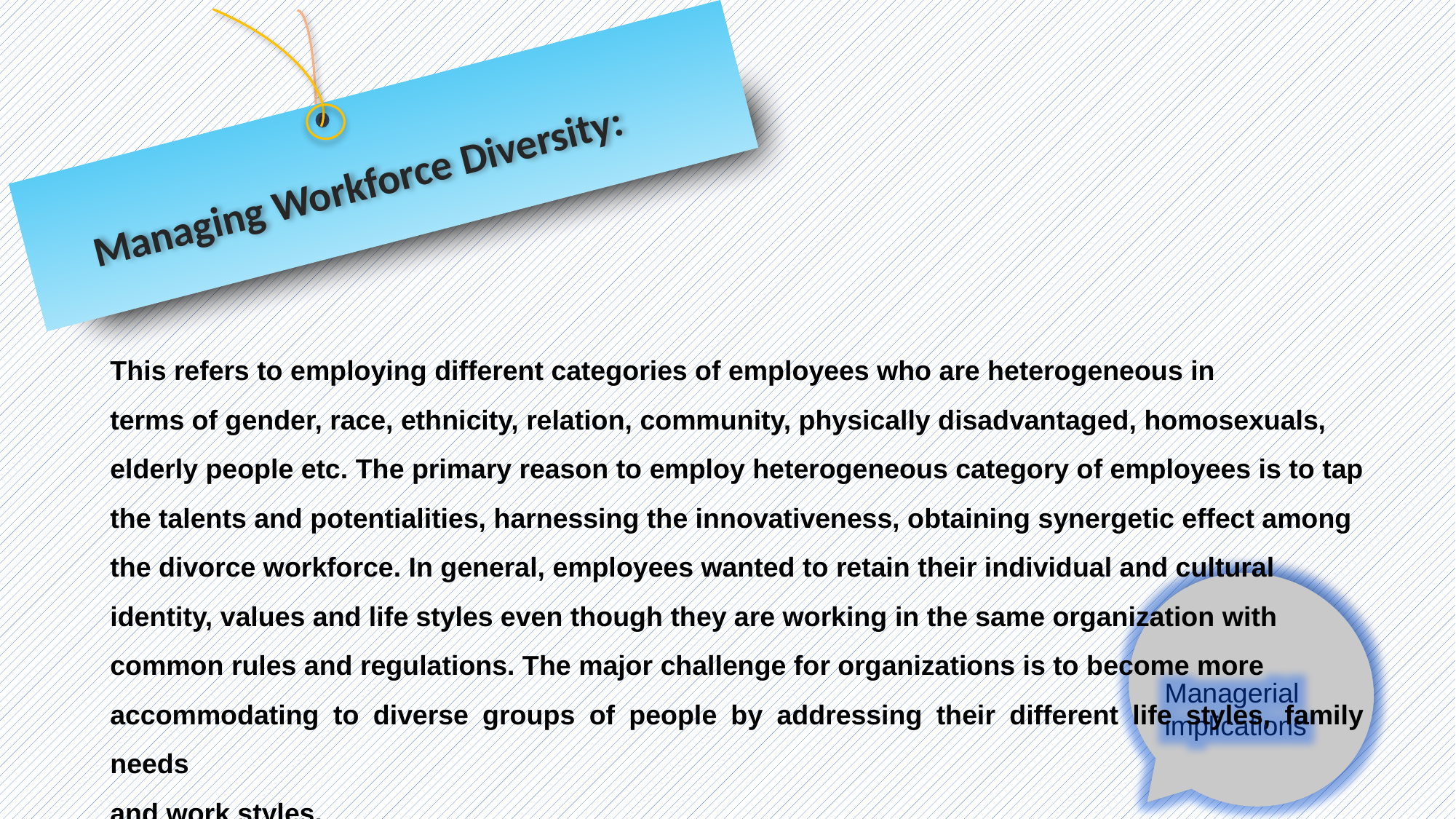

Managing Workforce Diversity:
This refers to employing different categories of employees who are heterogeneous in
terms of gender, race, ethnicity, relation, community, physically disadvantaged, homosexuals,
elderly people etc. The primary reason to employ heterogeneous category of employees is to tap
the talents and potentialities, harnessing the innovativeness, obtaining synergetic effect among
the divorce workforce. In general, employees wanted to retain their individual and cultural
identity, values and life styles even though they are working in the same organization with
common rules and regulations. The major challenge for organizations is to become more
accommodating to diverse groups of people by addressing their different life styles, family needs
and work styles.

Managerial implications